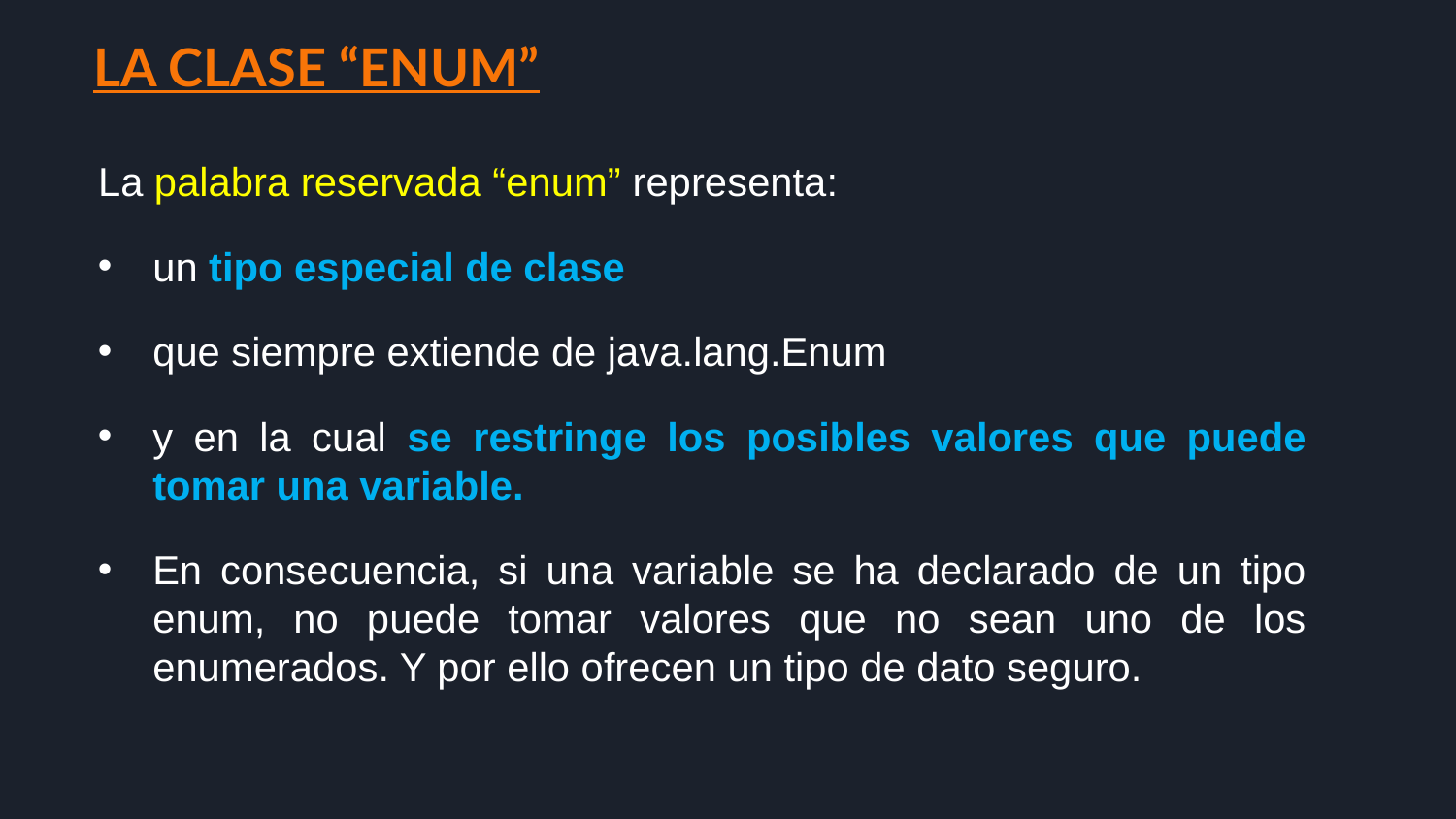

LA CLASE “ENUM”
La palabra reservada “enum” representa:
un tipo especial de clase
que siempre extiende de java.lang.Enum
y en la cual se restringe los posibles valores que puede tomar una variable.
En consecuencia, si una variable se ha declarado de un tipo enum, no puede tomar valores que no sean uno de los enumerados. Y por ello ofrecen un tipo de dato seguro.